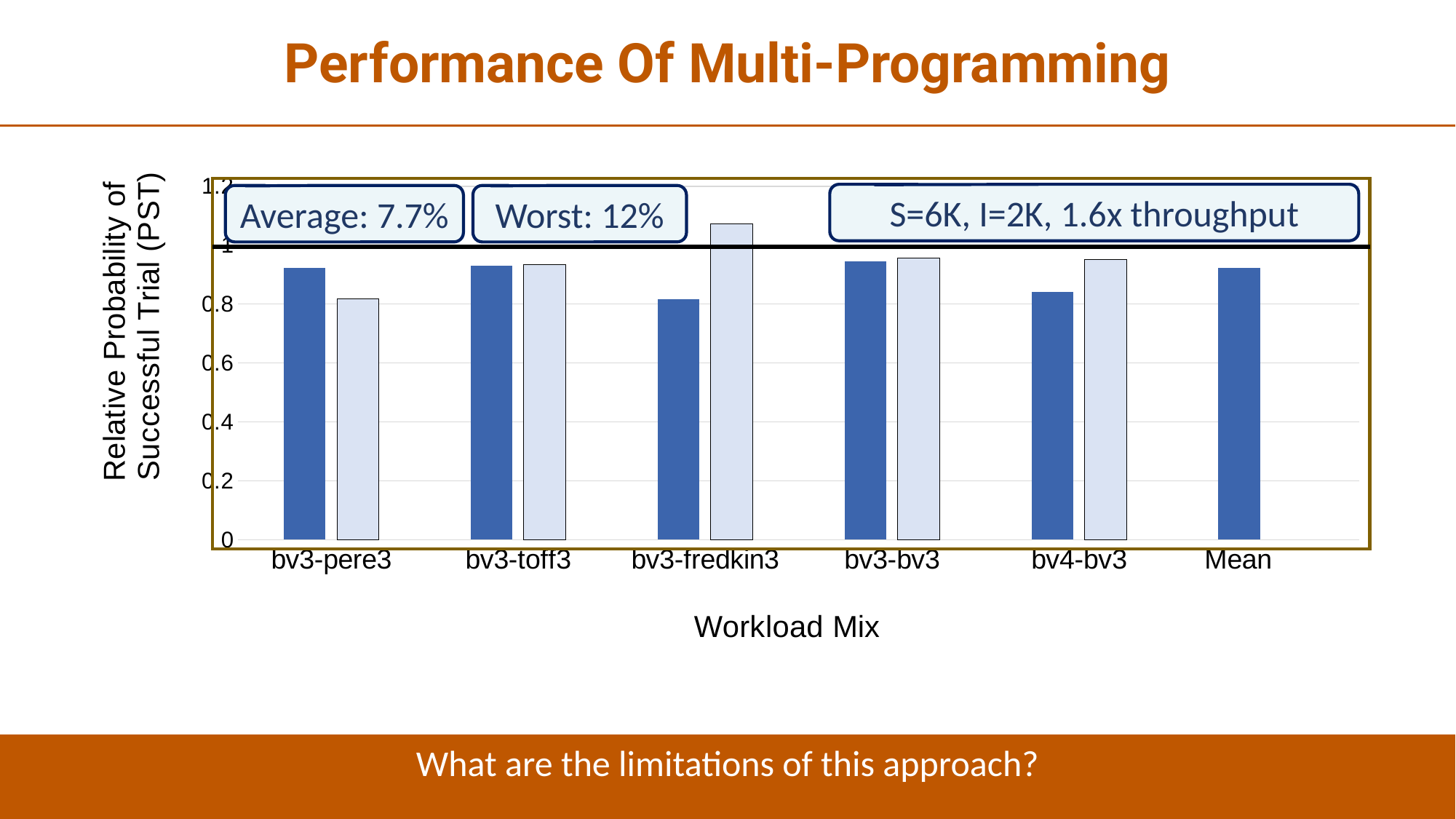

Performance Of Multi-Programming

### Chart

| Category |  |  |
|---|---|---|
| bv3-pere3 | 0.923469387755102 | 0.818639798488665 |
| bv3-toff3 | 0.9311688311688312 | 0.934673366834171 |
| bv3-fredkin3 | 0.8177150192554556 | 1.0721649484536084 |
| bv3-bv3 | 0.94529262086514 | 0.9565217391304347 |
| bv4-bv3 | 0.8410041841004186 | 0.9512820512820513 |
| Mean        | 0.9216778633458957 | None |
S=6K, I=2K, 1.6x throughput
Average: 7.7%
Worst: 12%
What are the limitations of this approach?